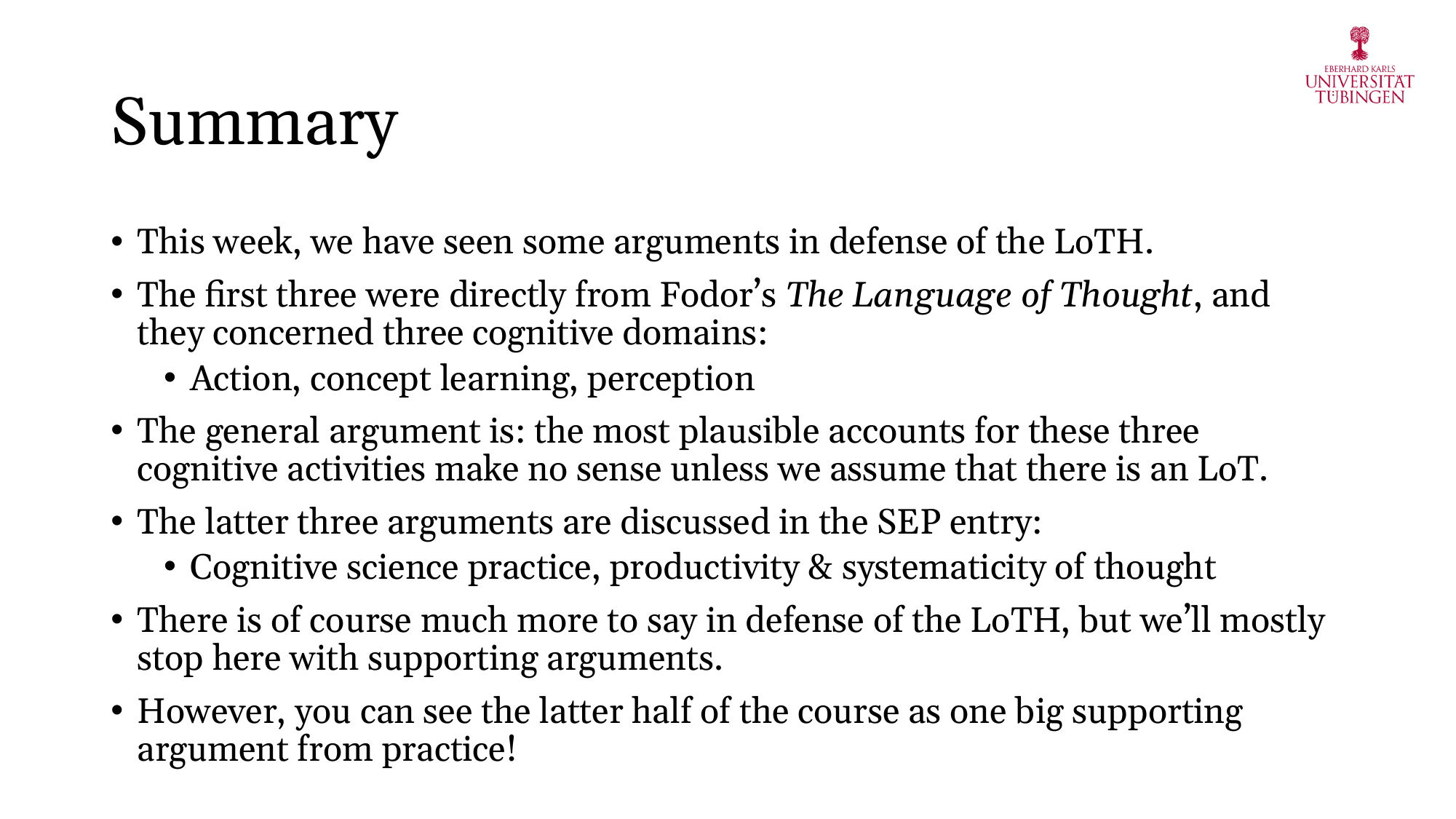

# Summary
This week, we have seen some arguments in defense of the LoTH.
The first three were directly from Fodor’s The Language of Thought, and they concerned three cognitive domains:
Action, concept learning, perception
The general argument is: the most plausible accounts for these three cognitive activities make no sense unless we assume that there is an LoT.
The latter three arguments are discussed in the SEP entry:
Cognitive science practice, productivity & systematicity of thought
There is of course much more to say in defense of the LoTH, but we’ll mostly stop here with supporting arguments.
However, you can see the latter half of the course as one big supporting argument from practice!